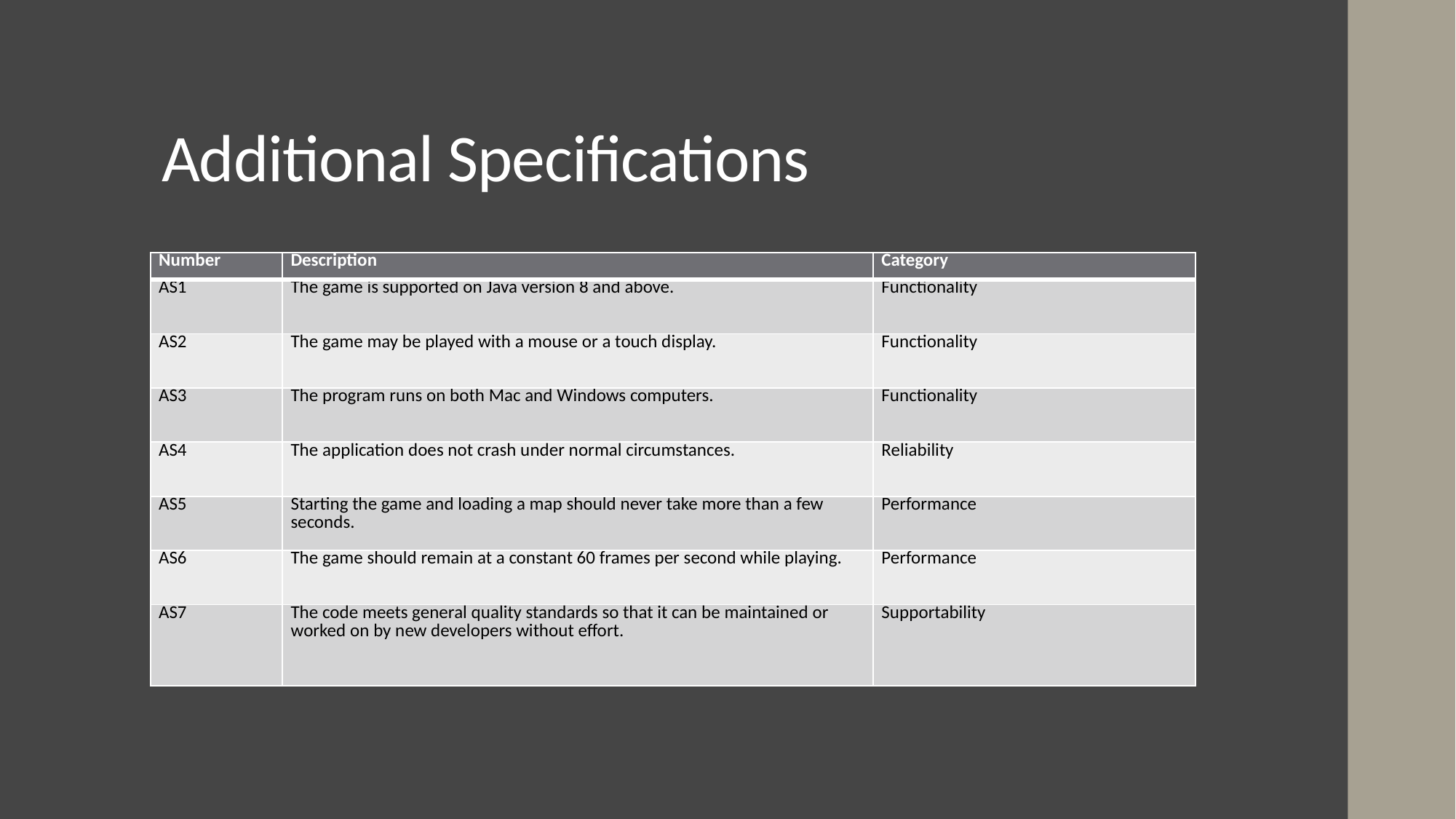

# Additional Specifications
| Number | Description | Category |
| --- | --- | --- |
| AS1 | The game is supported on Java version 8 and above. | Functionality |
| AS2 | The game may be played with a mouse or a touch display. | Functionality |
| AS3 | The program runs on both Mac and Windows computers. | Functionality |
| AS4 | The application does not crash under normal circumstances. | Reliability |
| AS5 | Starting the game and loading a map should never take more than a few seconds. | Performance |
| AS6 | The game should remain at a constant 60 frames per second while playing. | Performance |
| AS7 | The code meets general quality standards so that it can be maintained or worked on by new developers without effort. | Supportability |